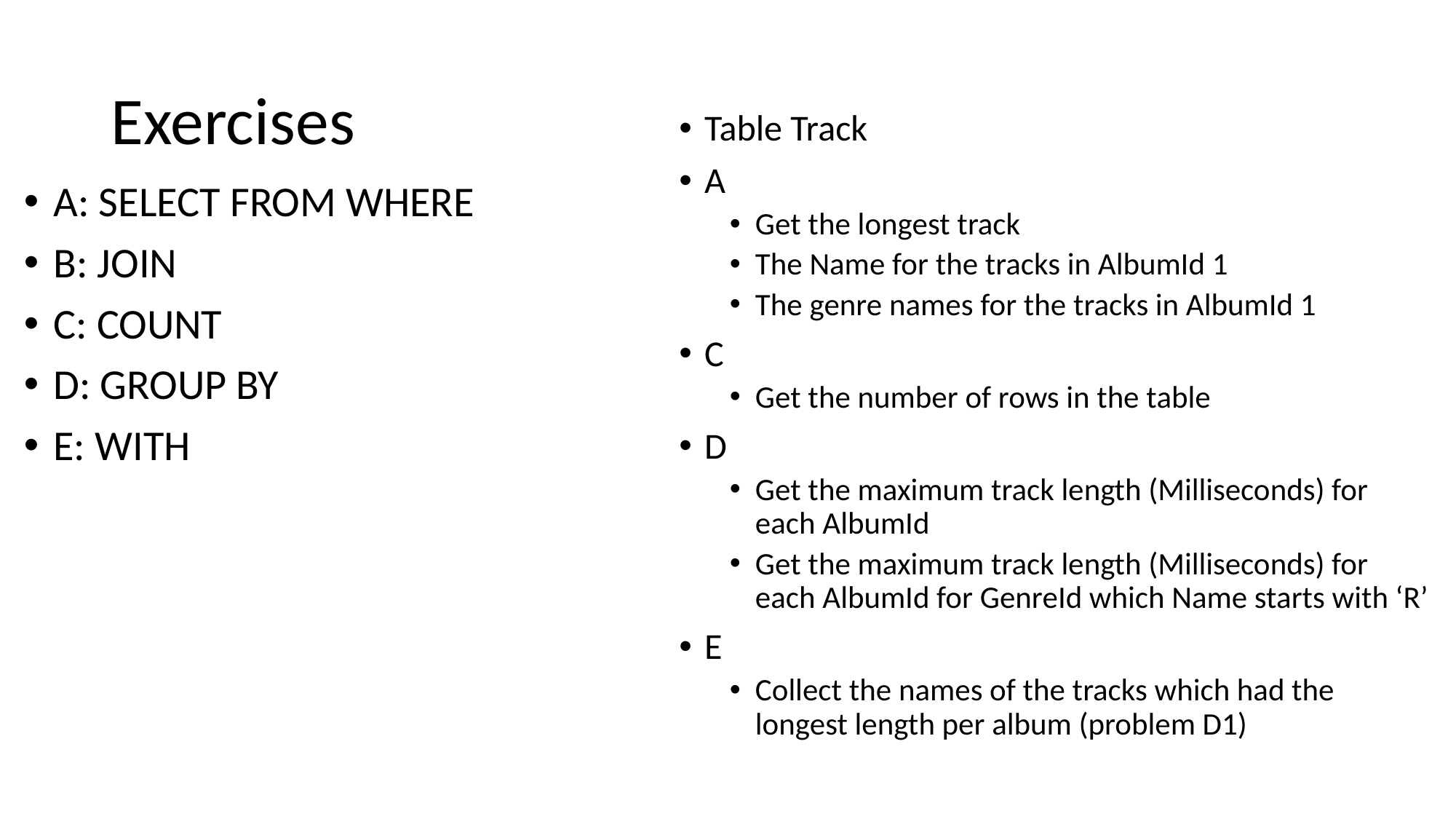

# Exercises
Table Track
A
Get the longest track
The Name for the tracks in AlbumId 1
The genre names for the tracks in AlbumId 1
C
Get the number of rows in the table
D
Get the maximum track length (Milliseconds) for each AlbumId
Get the maximum track length (Milliseconds) for each AlbumId for GenreId which Name starts with ‘R’
E
Collect the names of the tracks which had the longest length per album (problem D1)

A: SELECT FROM WHERE
B: JOIN
C: COUNT
D: GROUP BY
E: WITH